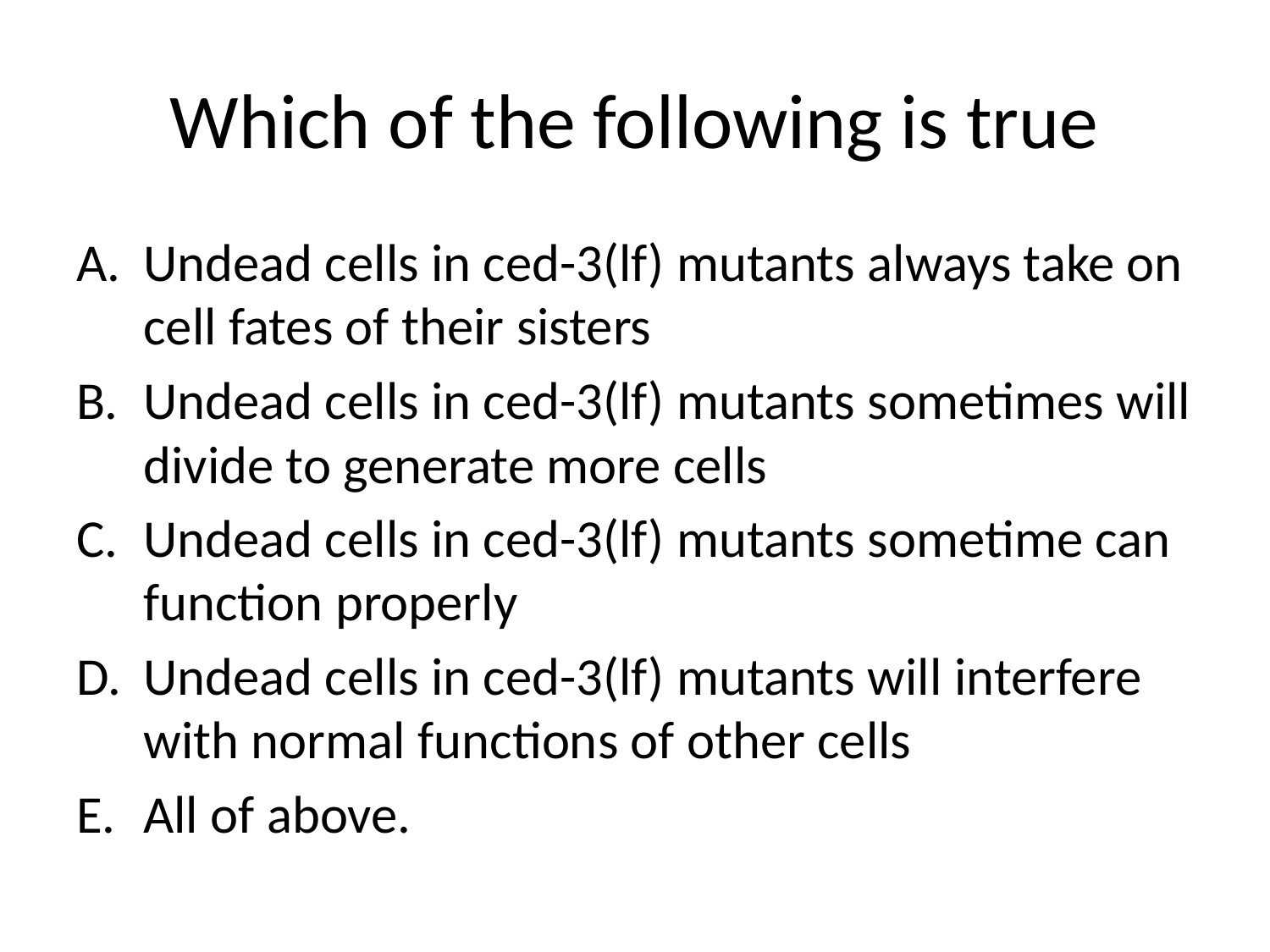

# Which of the following is true
Undead cells in ced-3(lf) mutants always take on cell fates of their sisters
Undead cells in ced-3(lf) mutants sometimes will divide to generate more cells
Undead cells in ced-3(lf) mutants sometime can function properly
Undead cells in ced-3(lf) mutants will interfere with normal functions of other cells
All of above.